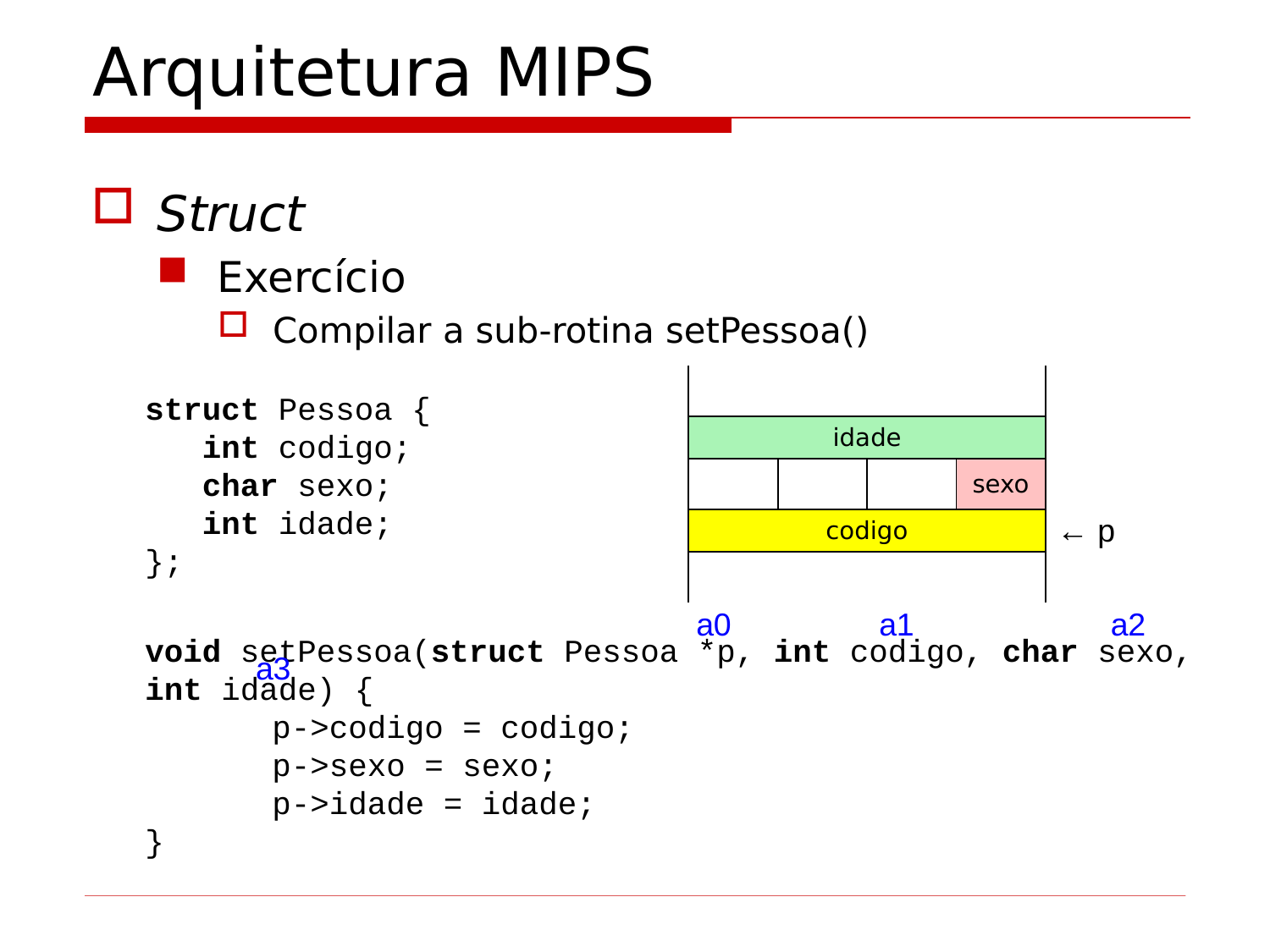

# Arquitetura MIPS
Struct
Exercício
Compilar a sub-rotina setPessoa()

|  |  |  |  |
| --- | --- | --- | --- |
| idade |  |  |  |
|  |  |  | sexo |
| codigo |  |  |  |
|  |  |  |  |
struct Pessoa {
   int codigo;
   char sexo;
   int idade;
};
← p
a0
a1
a2
void setPessoa(struct Pessoa *p, int codigo, char sexo, int idade) {
	p->codigo = codigo;
	p->sexo = sexo;
	p->idade = idade;
}
a3